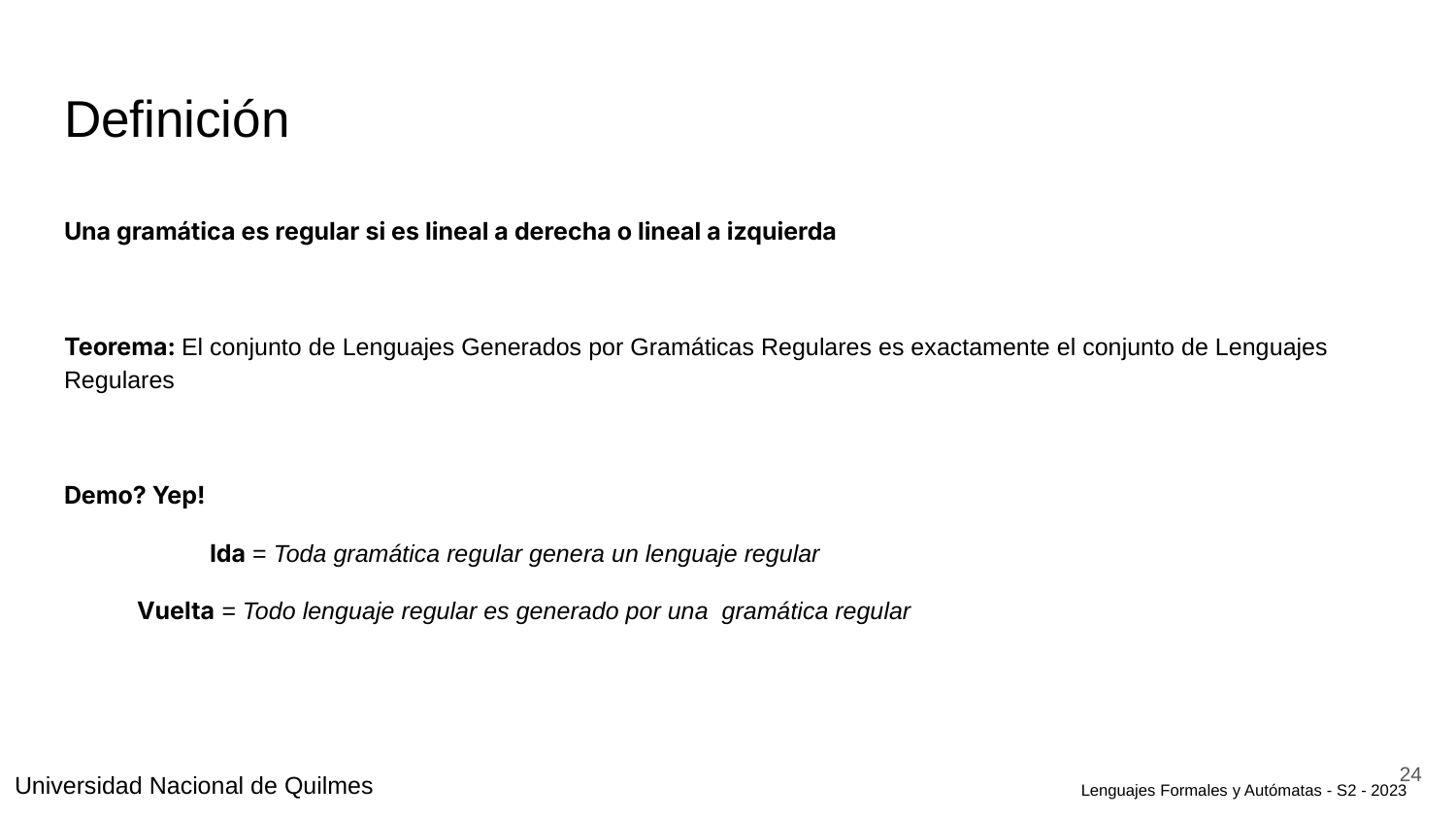

# Definición
Una gramática es regular si es lineal a derecha o lineal a izquierda

Teorema: El conjunto de Lenguajes Generados por Gramáticas Regulares es exactamente el conjunto de Lenguajes Regulares

Demo? Yep!
 	Ida = Toda gramática regular genera un lenguaje regular
Vuelta = Todo lenguaje regular es generado por una  gramática regular
24
Universidad Nacional de Quilmes
Lenguajes Formales y Autómatas - S2 - 2023